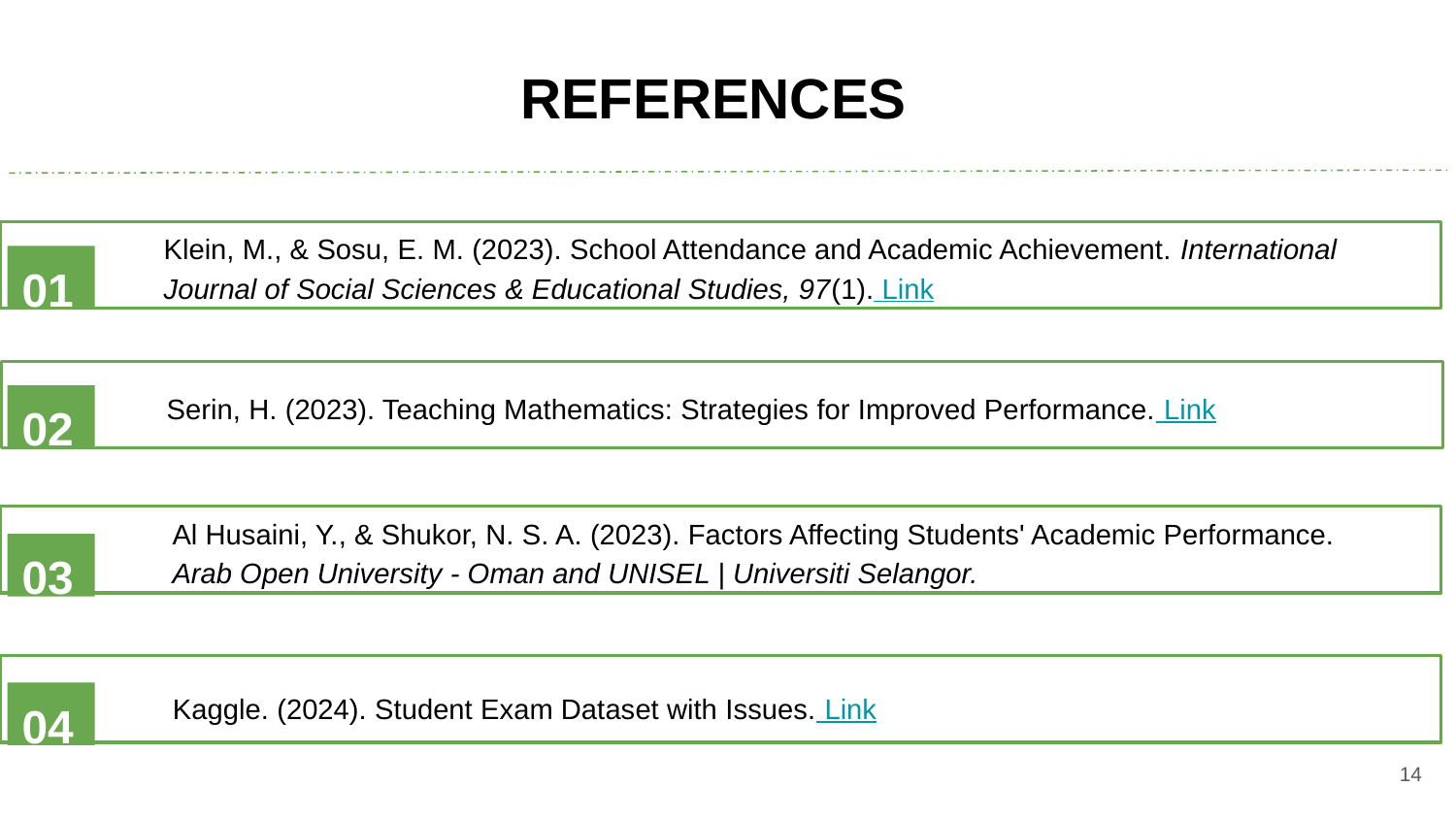

REFERENCES
Klein, M., & Sosu, E. M. (2023). School Attendance and Academic Achievement. International Journal of Social Sciences & Educational Studies, 97(1). Link

01

02
Serin, H. (2023). Teaching Mathematics: Strategies for Improved Performance. Link

Al Husaini, Y., & Shukor, N. S. A. (2023). Factors Affecting Students' Academic Performance. Arab Open University - Oman and UNISEL | Universiti Selangor.

03

Kaggle. (2024). Student Exam Dataset with Issues. Link
04
14